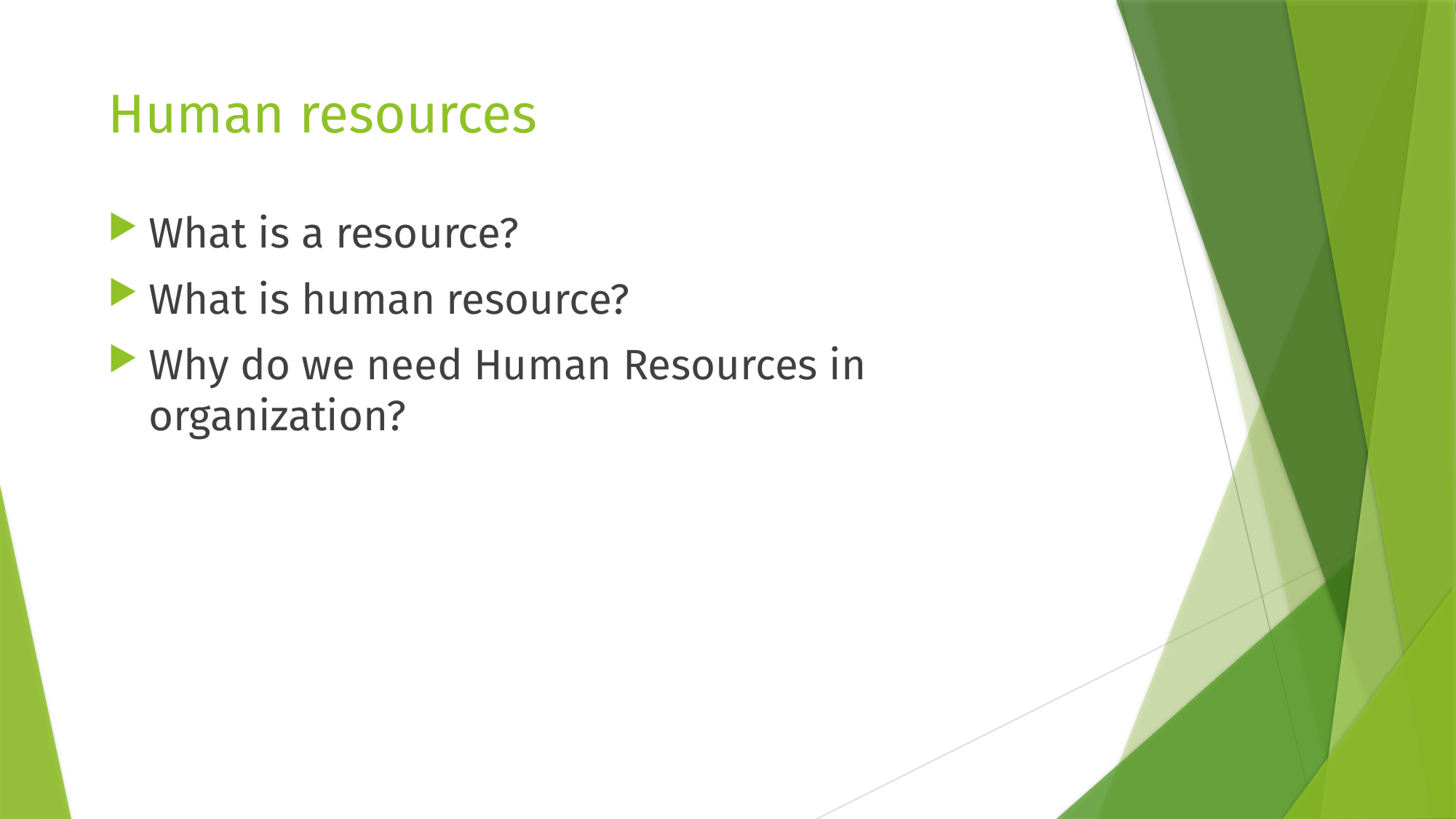

# Human resources
What is a resource?
What is human resource?
Why do we need Human Resources in organization?